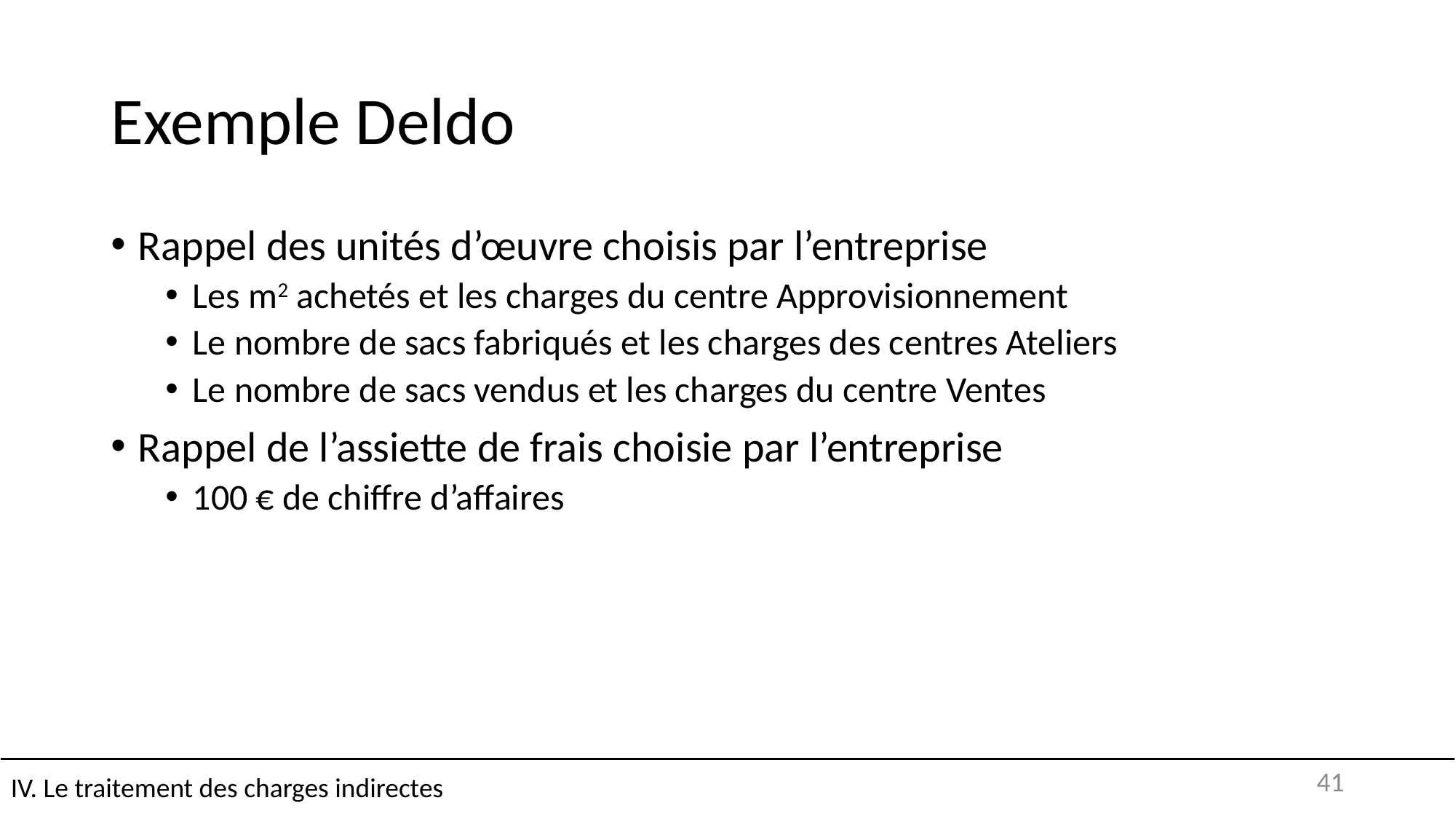

# Exemple Deldo
Rappel des unités d’œuvre choisis par l’entreprise
Les m2 achetés et les charges du centre Approvisionnement
Le nombre de sacs fabriqués et les charges des centres Ateliers
Le nombre de sacs vendus et les charges du centre Ventes
Rappel de l’assiette de frais choisie par l’entreprise
100 € de chiffre d’affaires

IV. Le traitement des charges indirectes
41